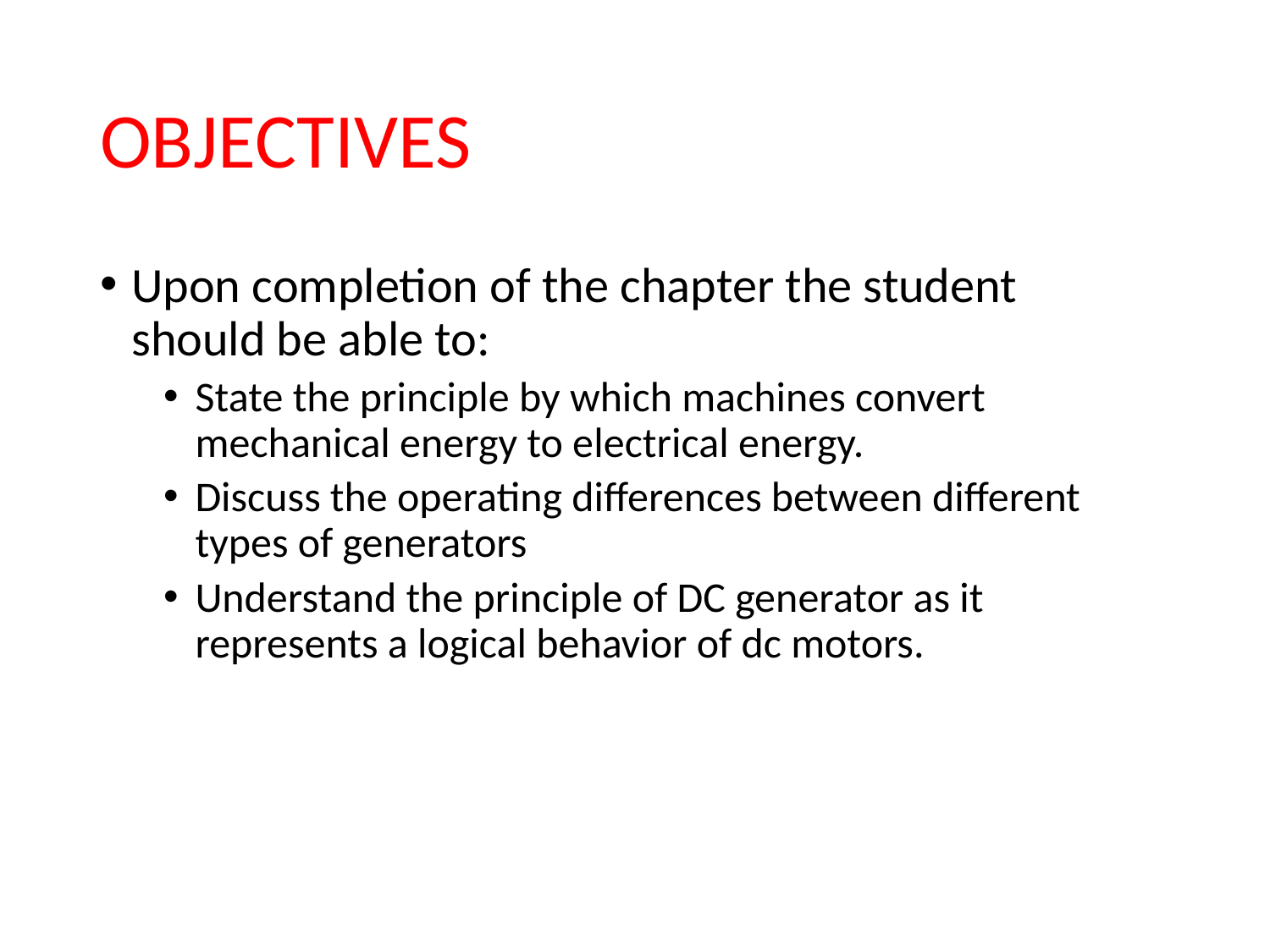

# OBJECTIVES
Upon completion of the chapter the student  should be able to:
State the principle by which machines convert mechanical energy to electrical energy.
Discuss the operating differences between different types of generators
Understand the principle of DC generator as it represents a logical behavior of dc motors.